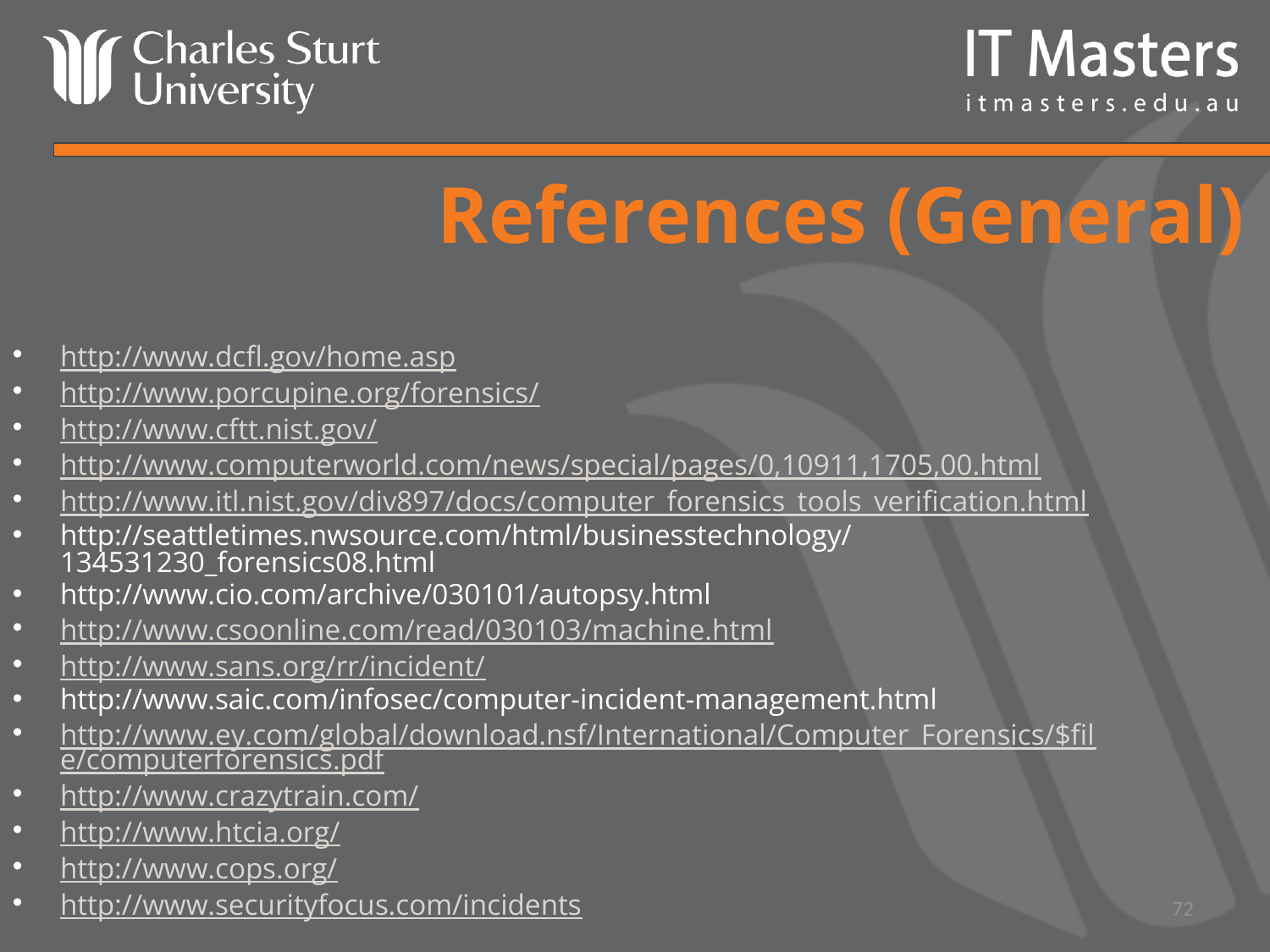

# References (General)
http://www.dcfl.gov/home.asp
http://www.porcupine.org/forensics/
http://www.cftt.nist.gov/
http://www.computerworld.com/news/special/pages/0,10911,1705,00.html
http://www.itl.nist.gov/div897/docs/computer_forensics_tools_verification.html
http://seattletimes.nwsource.com/html/businesstechnology/134531230_forensics08.html
http://www.cio.com/archive/030101/autopsy.html
http://www.csoonline.com/read/030103/machine.html
http://www.sans.org/rr/incident/
http://www.saic.com/infosec/computer-incident-management.html
http://www.ey.com/global/download.nsf/International/Computer_Forensics/$file/computerforensics.pdf
http://www.crazytrain.com/
http://www.htcia.org/
http://www.cops.org/
http://www.securityfocus.com/incidents

72